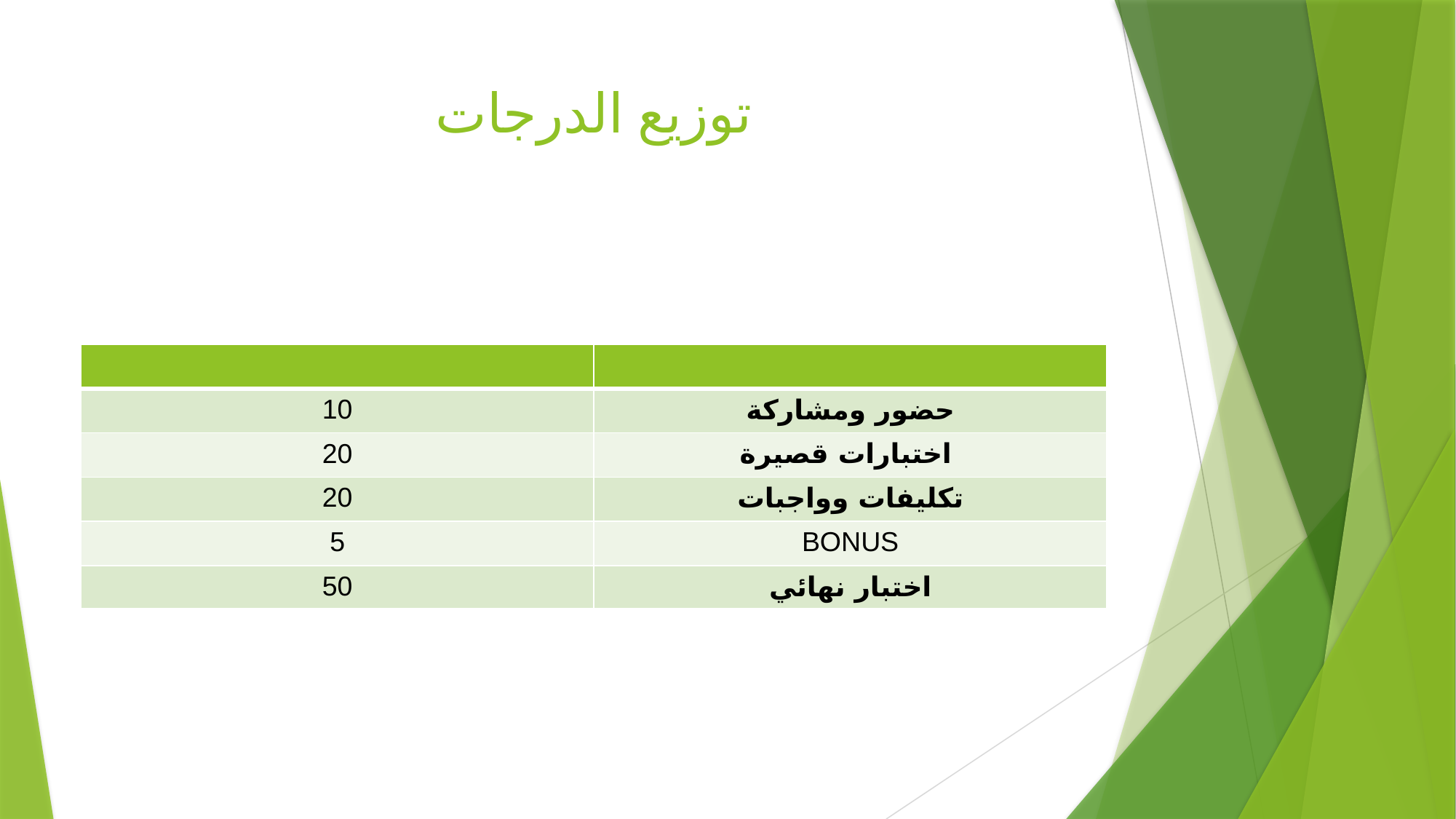

# توزيع الدرجات

|  |  |
| --- | --- |
| 10 | حضور ومشاركة |
| 20 | اختبارات قصيرة |
| 20 | تكليفات وواجبات |
| 5 | BONUS |
| 50 | اختبار نهائي |